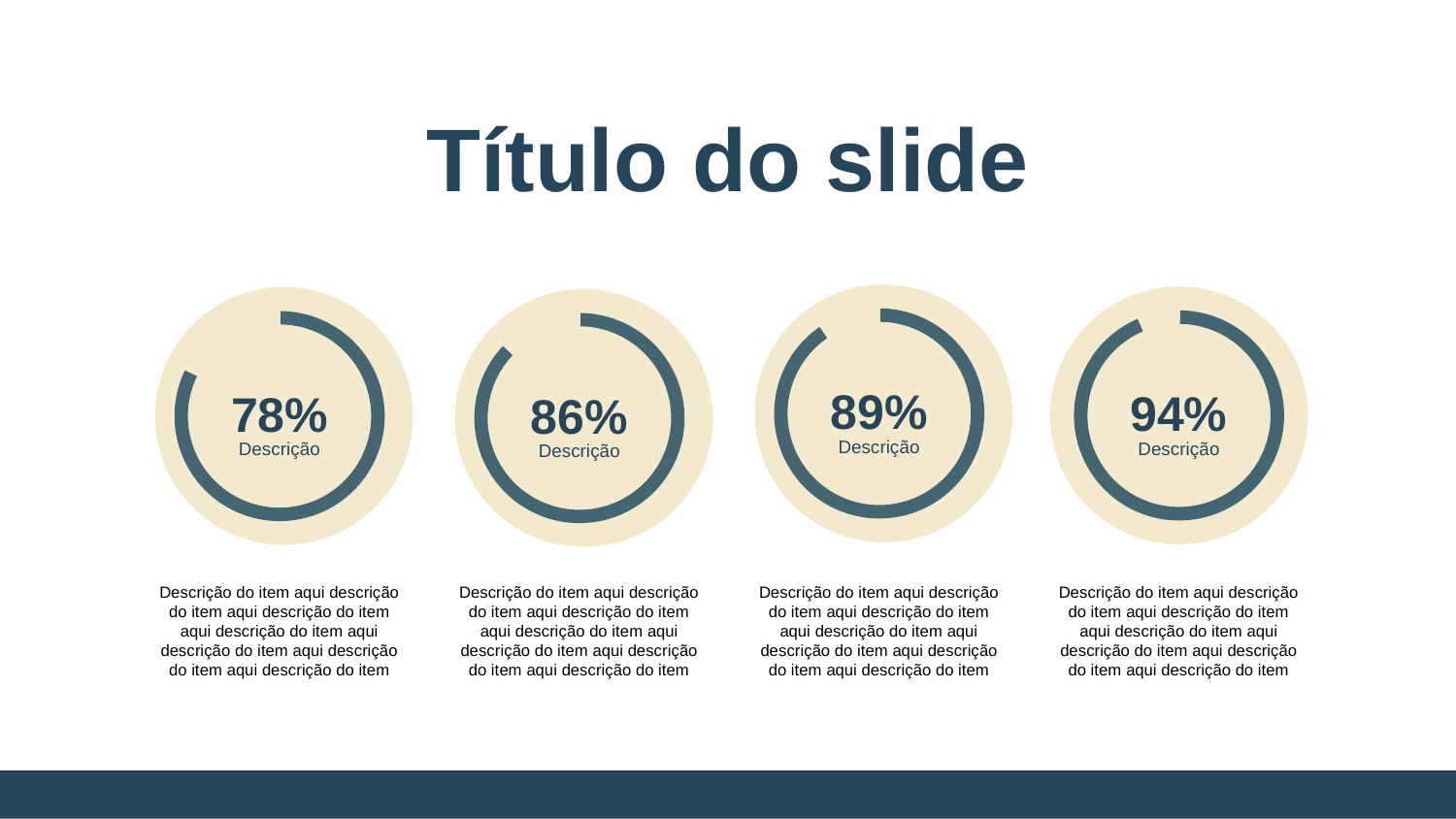

Título do slide

89%
94%
78%
86%
Descrição
Descrição
Descrição
Descrição
Descrição do item aqui descrição do item aqui descrição do item aqui descrição do item aqui descrição do item aqui descrição do item aqui descrição do item
Descrição do item aqui descrição do item aqui descrição do item aqui descrição do item aqui descrição do item aqui descrição do item aqui descrição do item
Descrição do item aqui descrição do item aqui descrição do item aqui descrição do item aqui descrição do item aqui descrição do item aqui descrição do item
Descrição do item aqui descrição do item aqui descrição do item aqui descrição do item aqui descrição do item aqui descrição do item aqui descrição do item